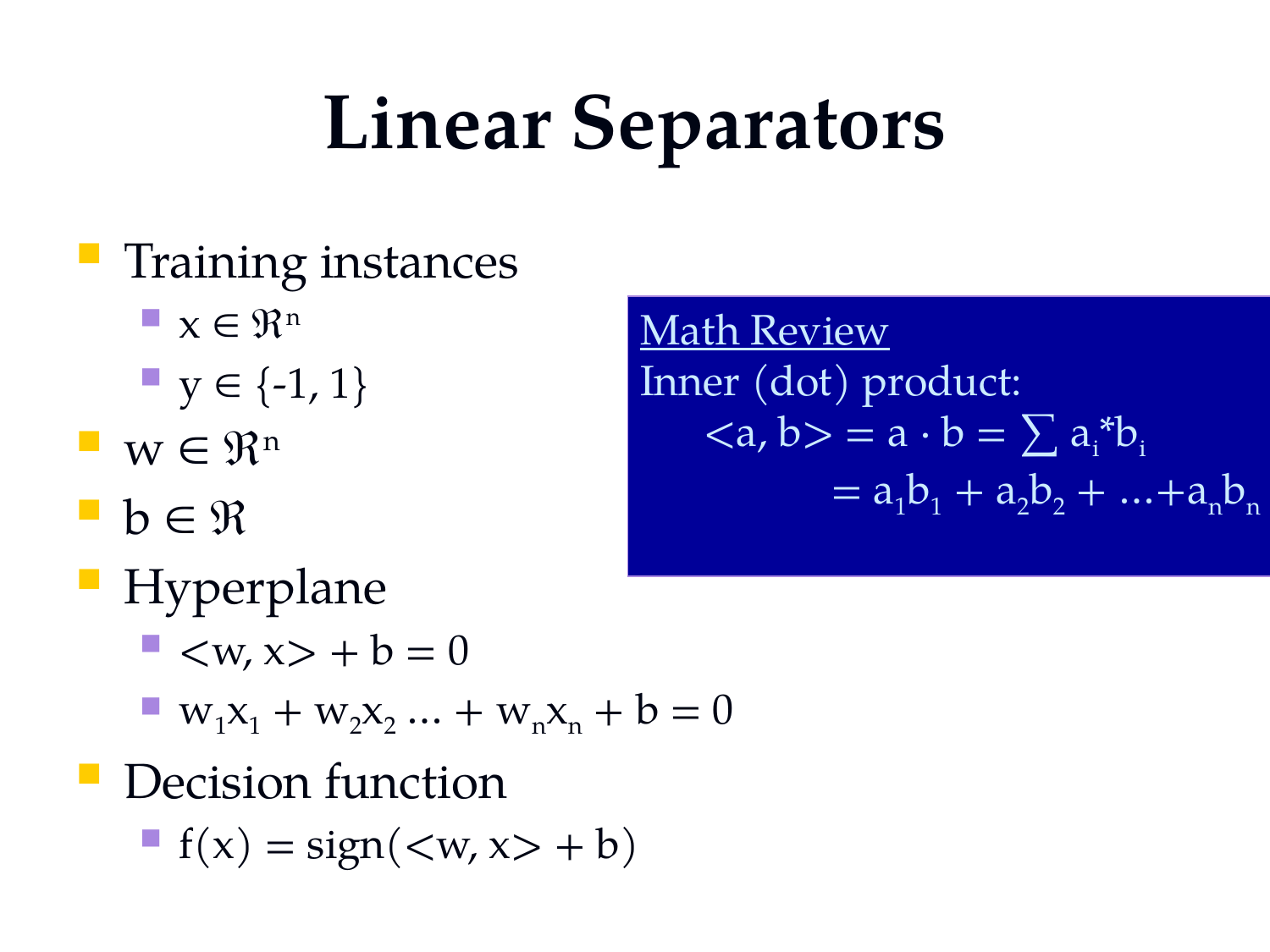

# Linear Separators
Training instances
x ∈ ℜn
y ∈ {-1, 1}
w ∈ ℜn
b ∈ ℜ
Hyperplane
<w, x> + b = 0
w1x1 + w2x2 … + wnxn + b = 0
Decision function
f(x) = sign(<w, x> + b)
Math Review
Inner (dot) product:
<a, b> = a · b = ∑ ai*bi
	= a1b1 + a2b2 + …+anbn